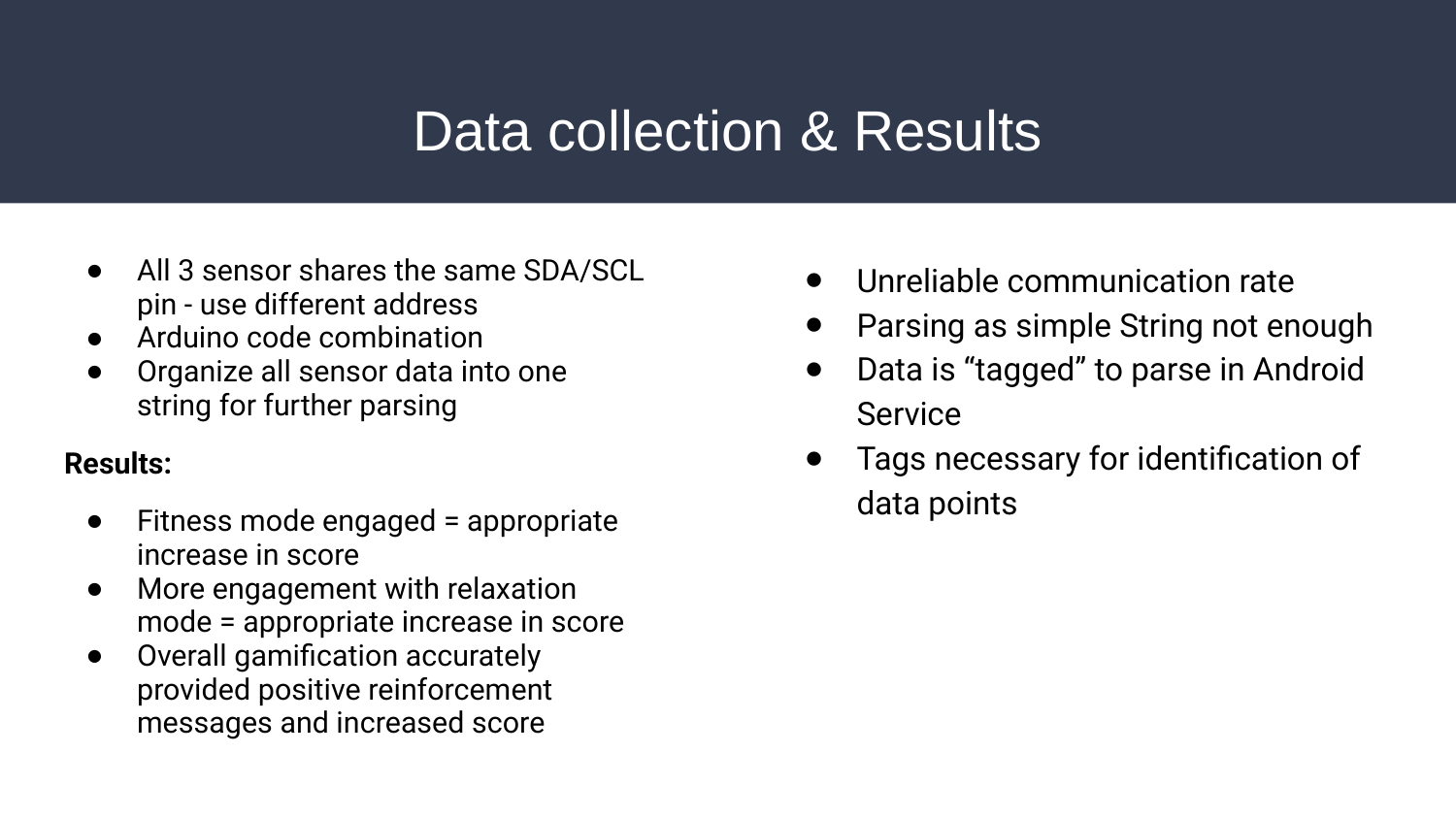

# Data collection & Results
All 3 sensor shares the same SDA/SCL pin - use different address
Arduino code combination
Organize all sensor data into one string for further parsing
Results:
Fitness mode engaged = appropriate increase in score
More engagement with relaxation mode = appropriate increase in score
Overall gamification accurately provided positive reinforcement messages and increased score

Unreliable communication rate
Parsing as simple String not enough
Data is “tagged” to parse in Android Service
Tags necessary for identification of data points